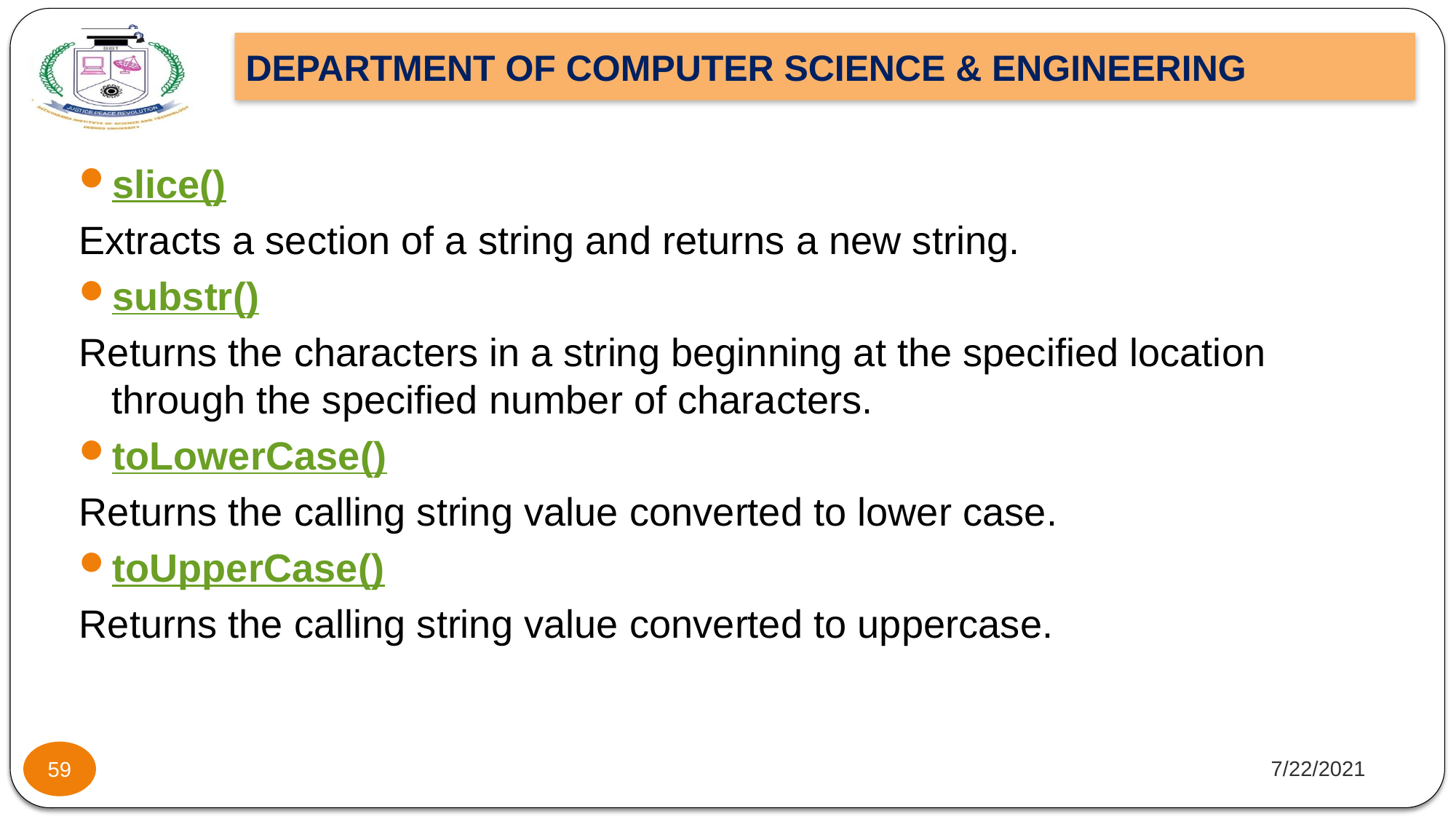

slice()
Extracts a section of a string and returns a new string.
substr()
Returns the characters in a string beginning at the specified location through the specified number of characters.
toLowerCase()
Returns the calling string value converted to lower case.
toUpperCase()
Returns the calling string value converted to uppercase.

7/22/2021
59